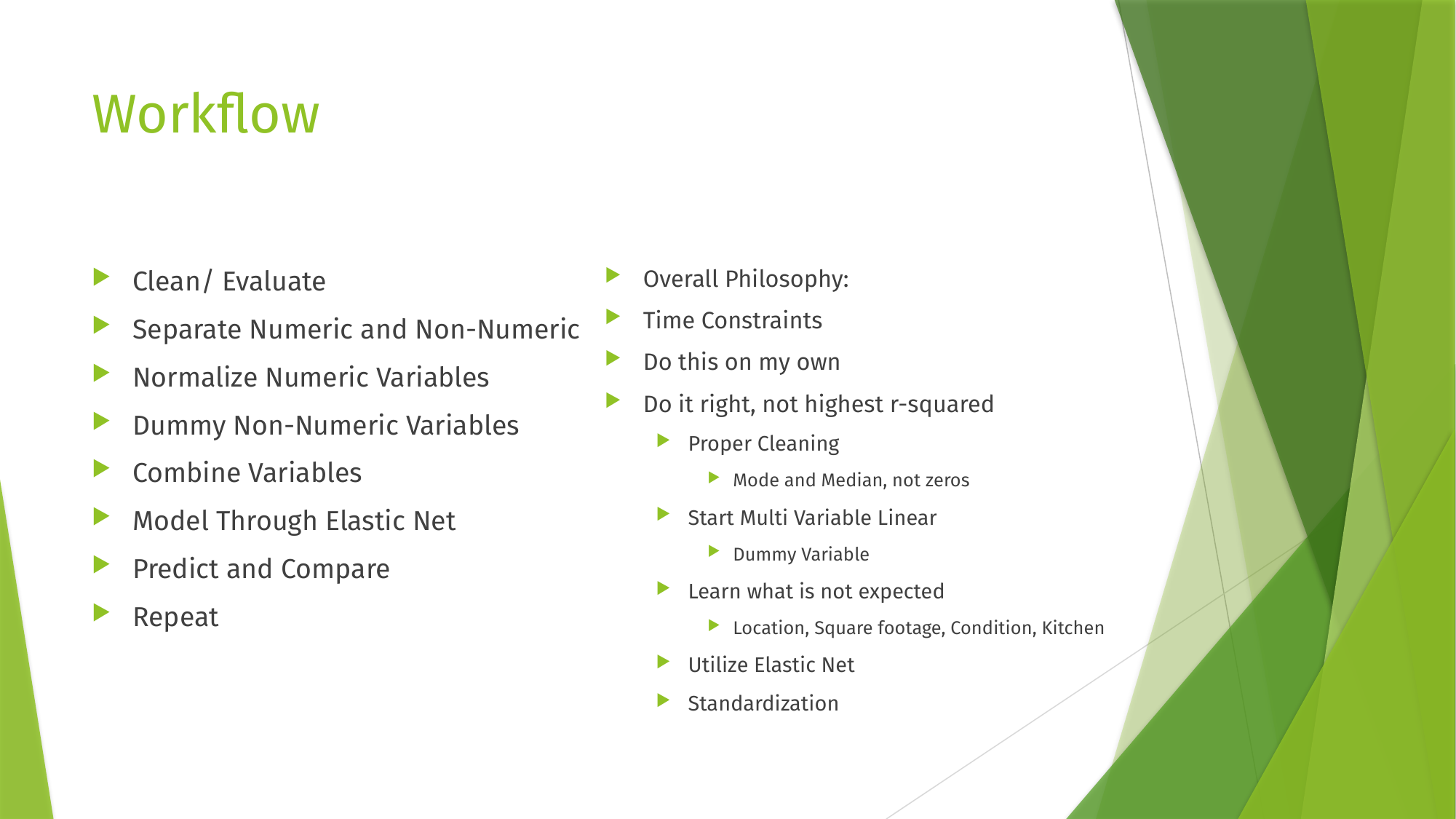

# Workflow
Clean/ Evaluate
Separate Numeric and Non-Numeric
Normalize Numeric Variables
Dummy Non-Numeric Variables
Combine Variables
Model Through Elastic Net
Predict and Compare
Repeat
Overall Philosophy:
Time Constraints
Do this on my own
Do it right, not highest r-squared
Proper Cleaning
Mode and Median, not zeros
Start Multi Variable Linear
Dummy Variable
Learn what is not expected
Location, Square footage, Condition, Kitchen
Utilize Elastic Net
Standardization